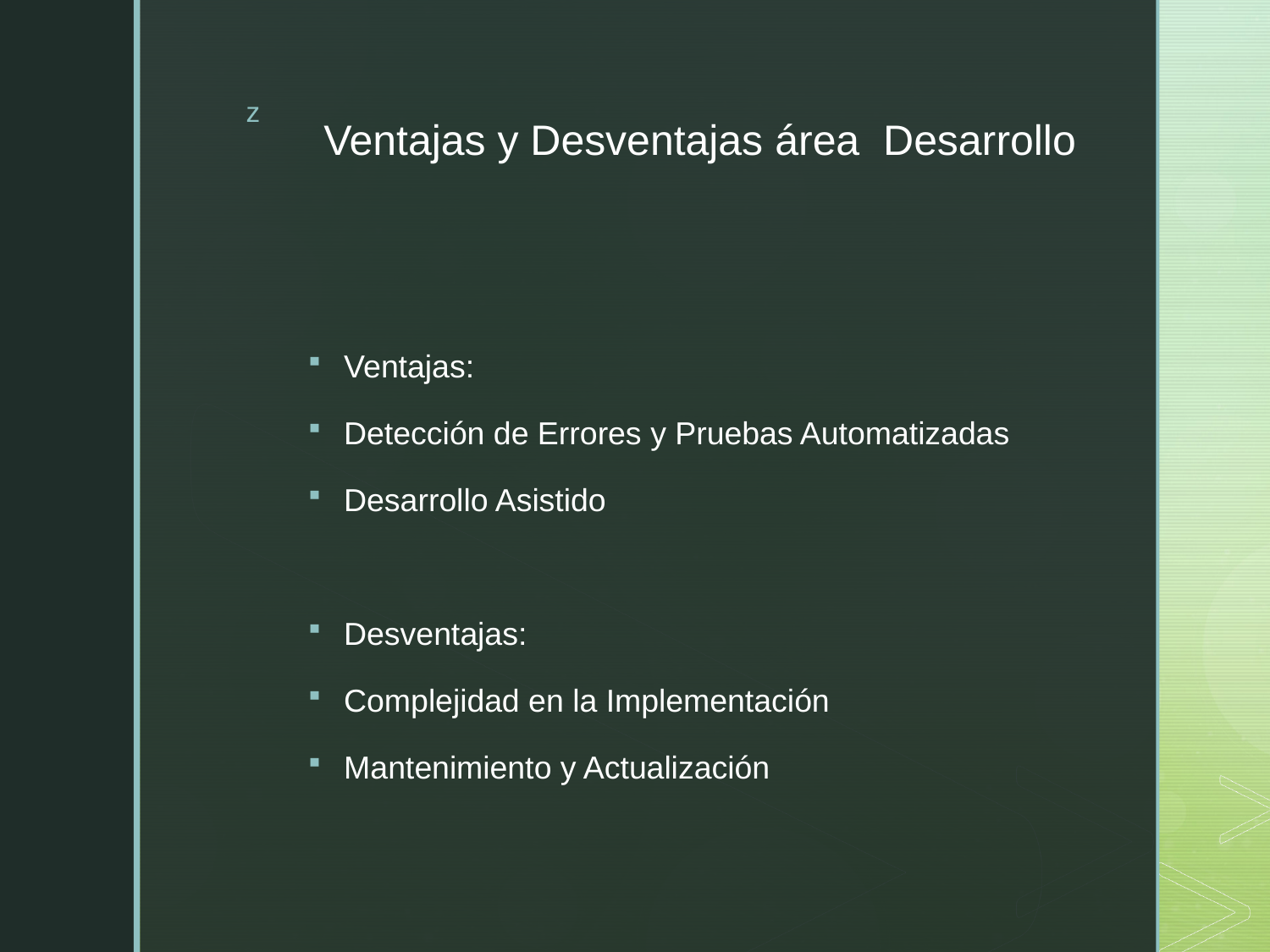

# Ventajas y Desventajas área  Desarrollo
Ventajas:
Detección de Errores y Pruebas Automatizadas
Desarrollo Asistido

Desventajas:
Complejidad en la Implementación
Mantenimiento y Actualización